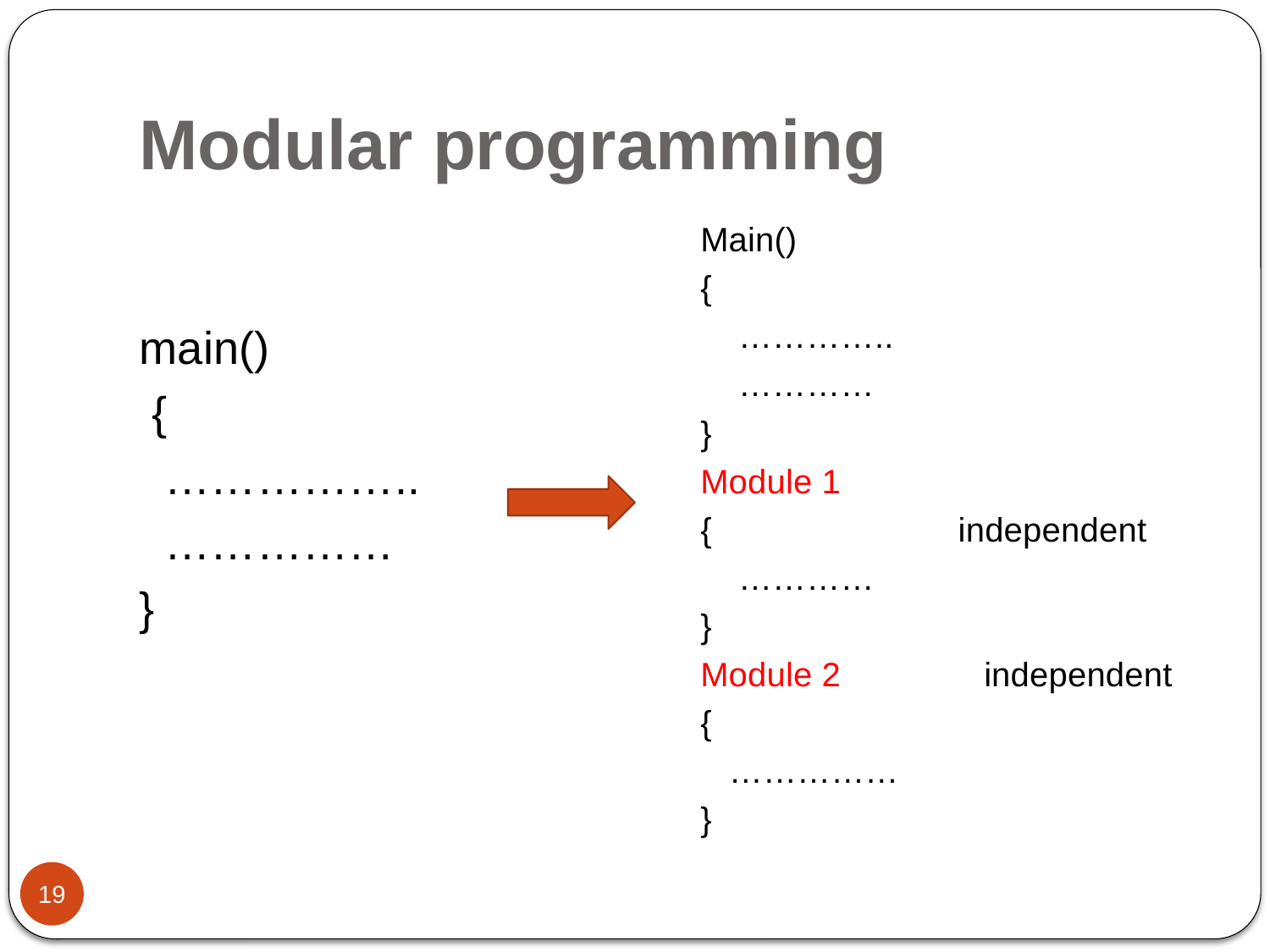

# Modular programming
Main()
{
    …………..
    …………
}
Module 1
{                          independent
    …………
}
Module 2               independent
{
   ……………
}

main()
 {
  ……………..
  ……………
}

19